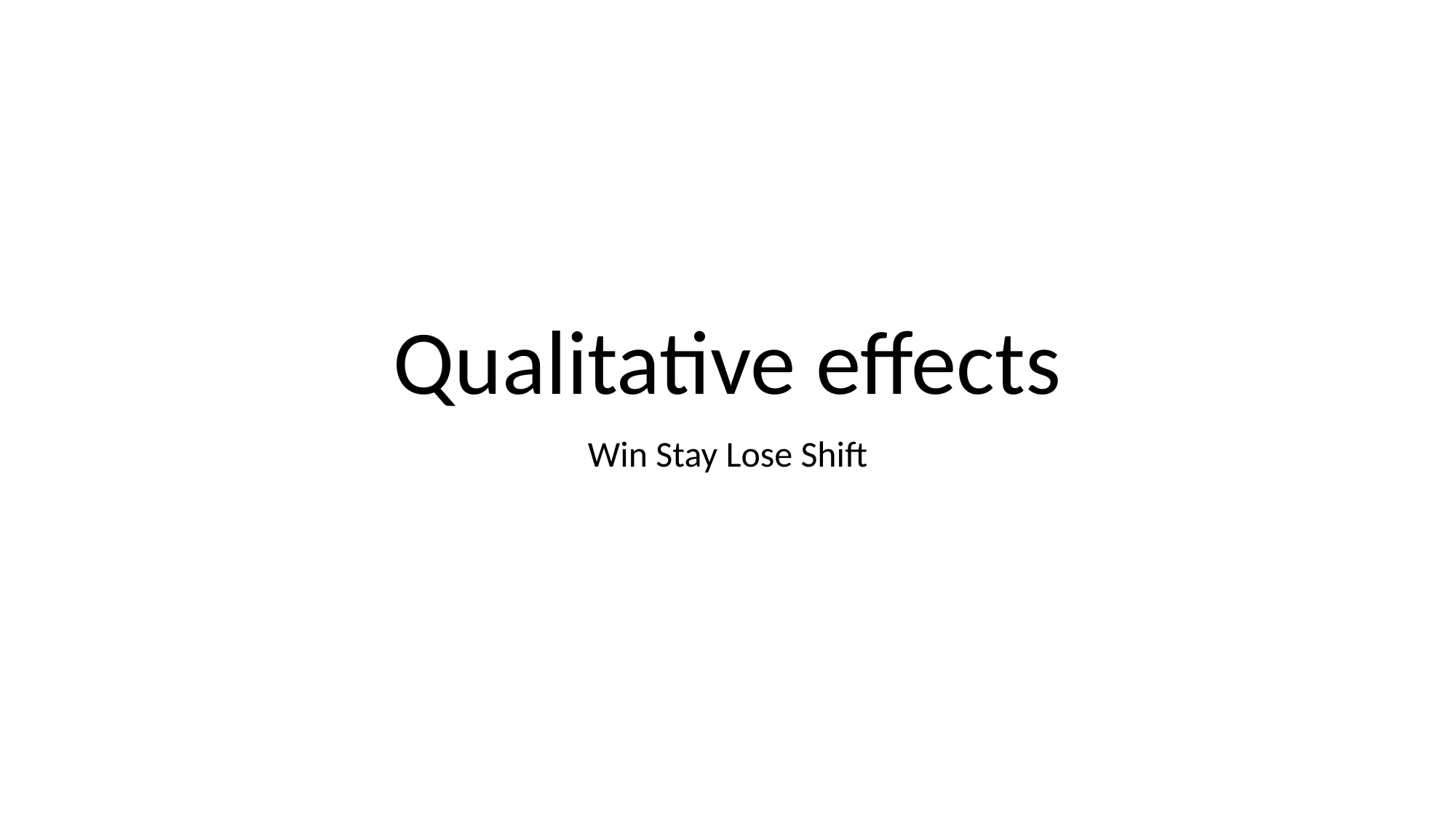

# Qualitative effects
Win Stay Lose Shift